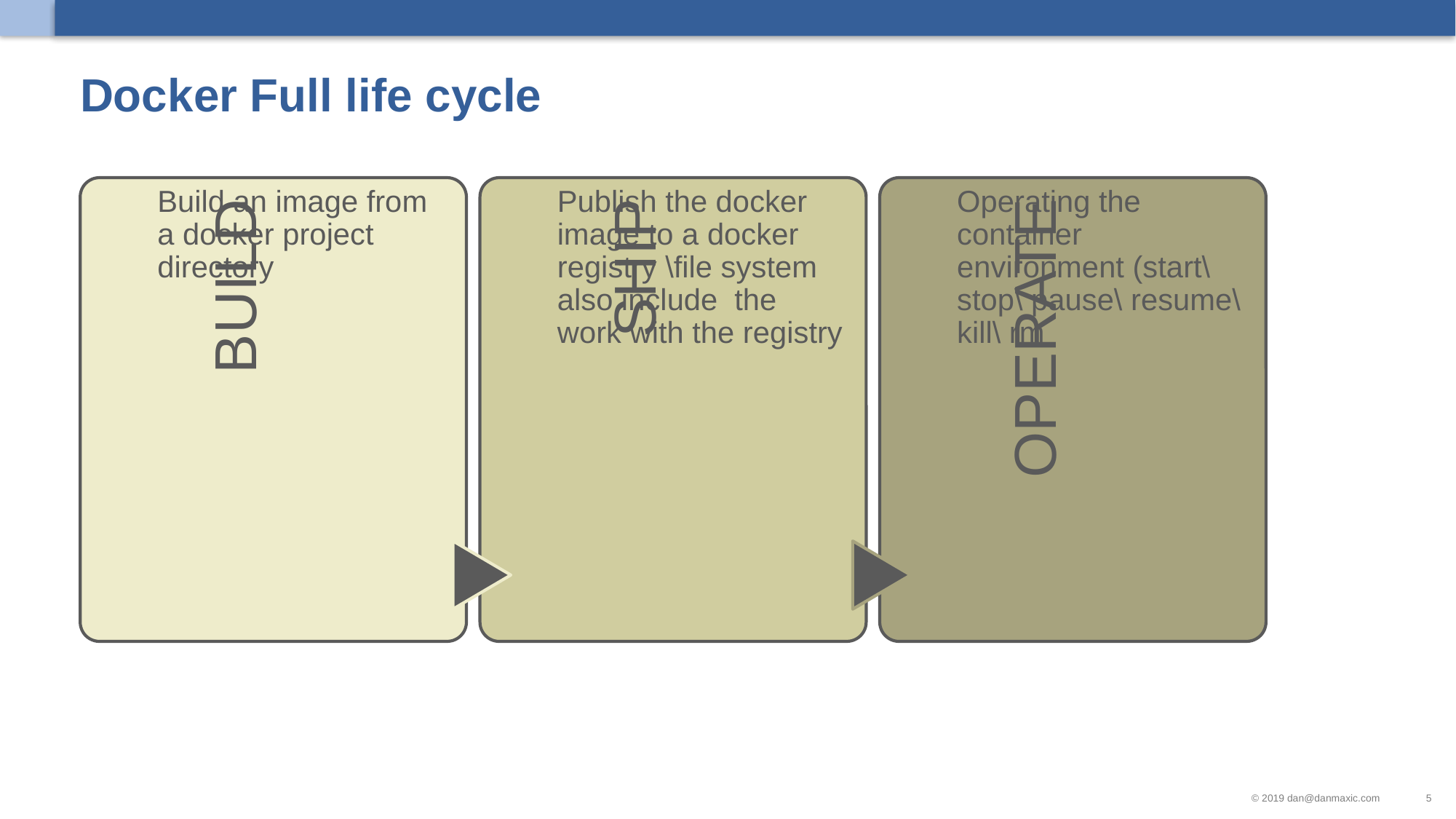

BUILD
Build an image from a docker project directory
SHIP
Publish the docker image to a docker registry \file system
also include  the work with the registry
OPERATE
Operating the container environment (start\ stop\ pause\ resume\ kill\ rm
# Docker Full life cycle